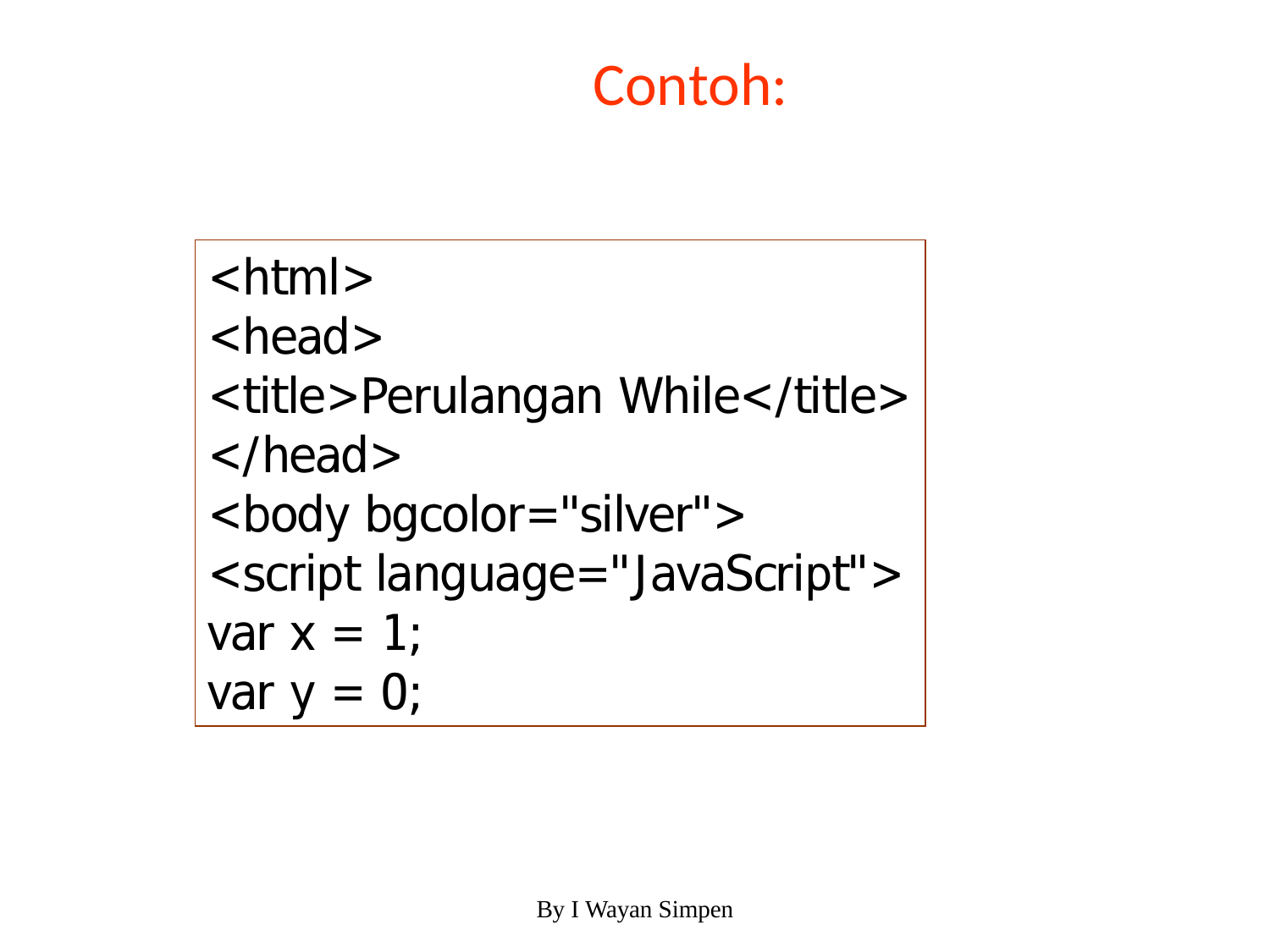

# Contoh:
<html>
<head>
<title>Perulangan While</title>
</head>
<body bgcolor="silver">
<script language="JavaScript">
var x = 1;
var y = 0;
By I Wayan Simpen